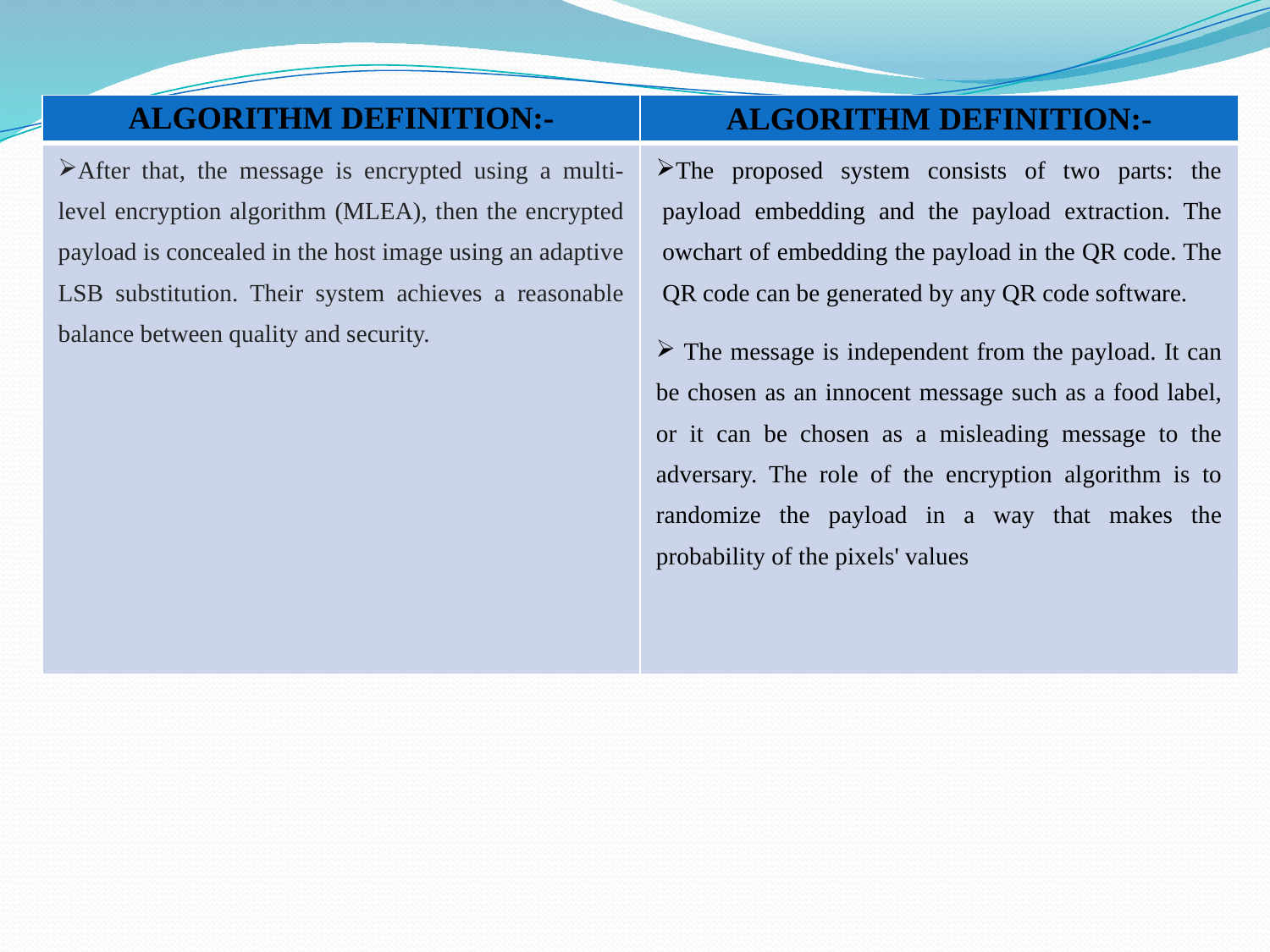

| ALGORITHM DEFINITION:- | ALGORITHM DEFINITION:- |
| --- | --- |
| After that, the message is encrypted using a multi-level encryption algorithm (MLEA), then the encrypted payload is concealed in the host image using an adaptive LSB substitution. Their system achieves a reasonable balance between quality and security. | The proposed system consists of two parts: the payload embedding and the payload extraction. The owchart of embedding the payload in the QR code. The QR code can be generated by any QR code software. The message is independent from the payload. It can be chosen as an innocent message such as a food label, or it can be chosen as a misleading message to the adversary. The role of the encryption algorithm is to randomize the payload in a way that makes the probability of the pixels' values |